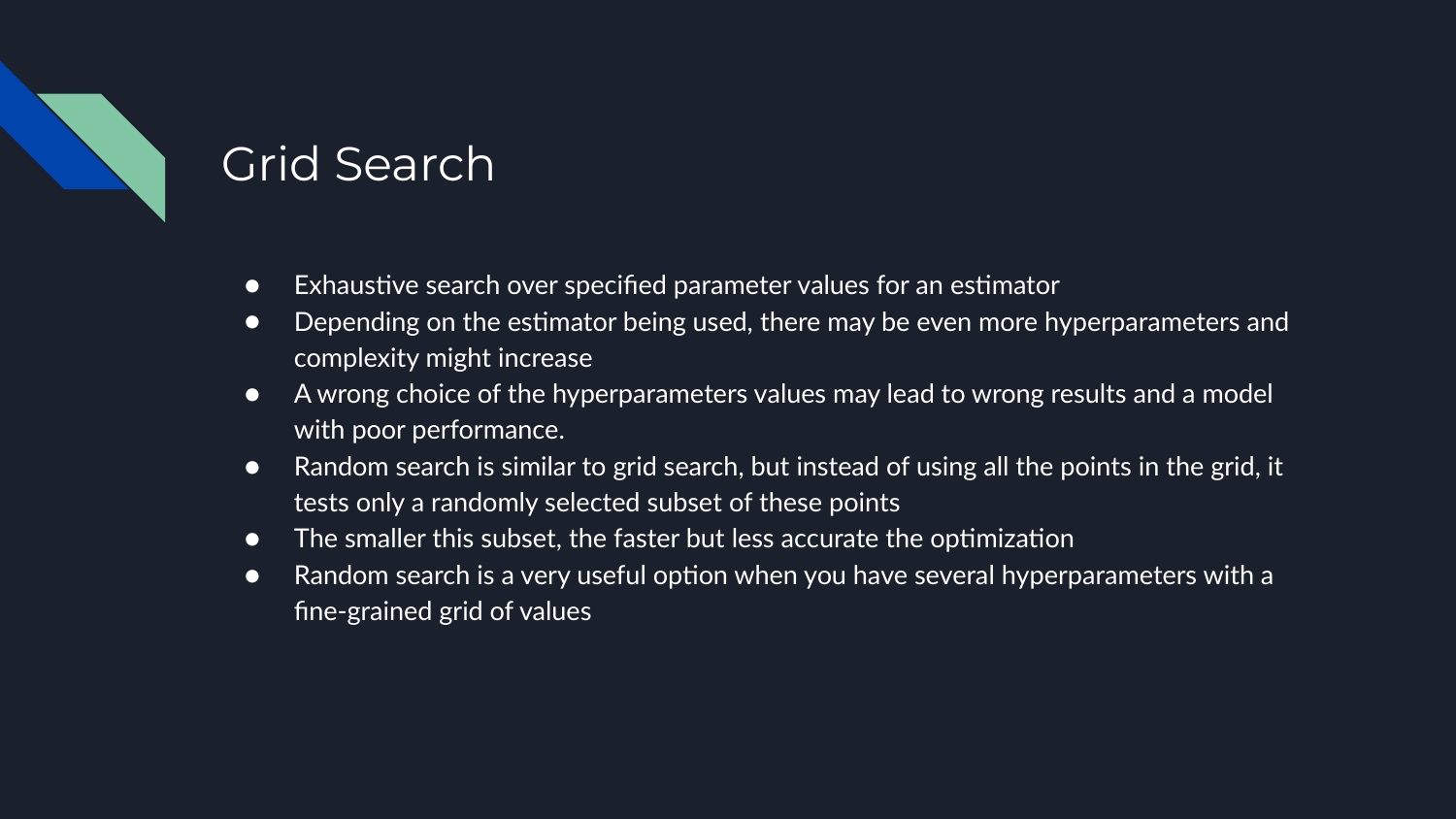

# Grid Search
Exhaustive search over specified parameter values for an estimator
Depending on the estimator being used, there may be even more hyperparameters and complexity might increase
A wrong choice of the hyperparameters values may lead to wrong results and a model with poor performance.
Random search is similar to grid search, but instead of using all the points in the grid, it tests only a randomly selected subset of these points
The smaller this subset, the faster but less accurate the optimization
Random search is a very useful option when you have several hyperparameters with a fine-grained grid of values